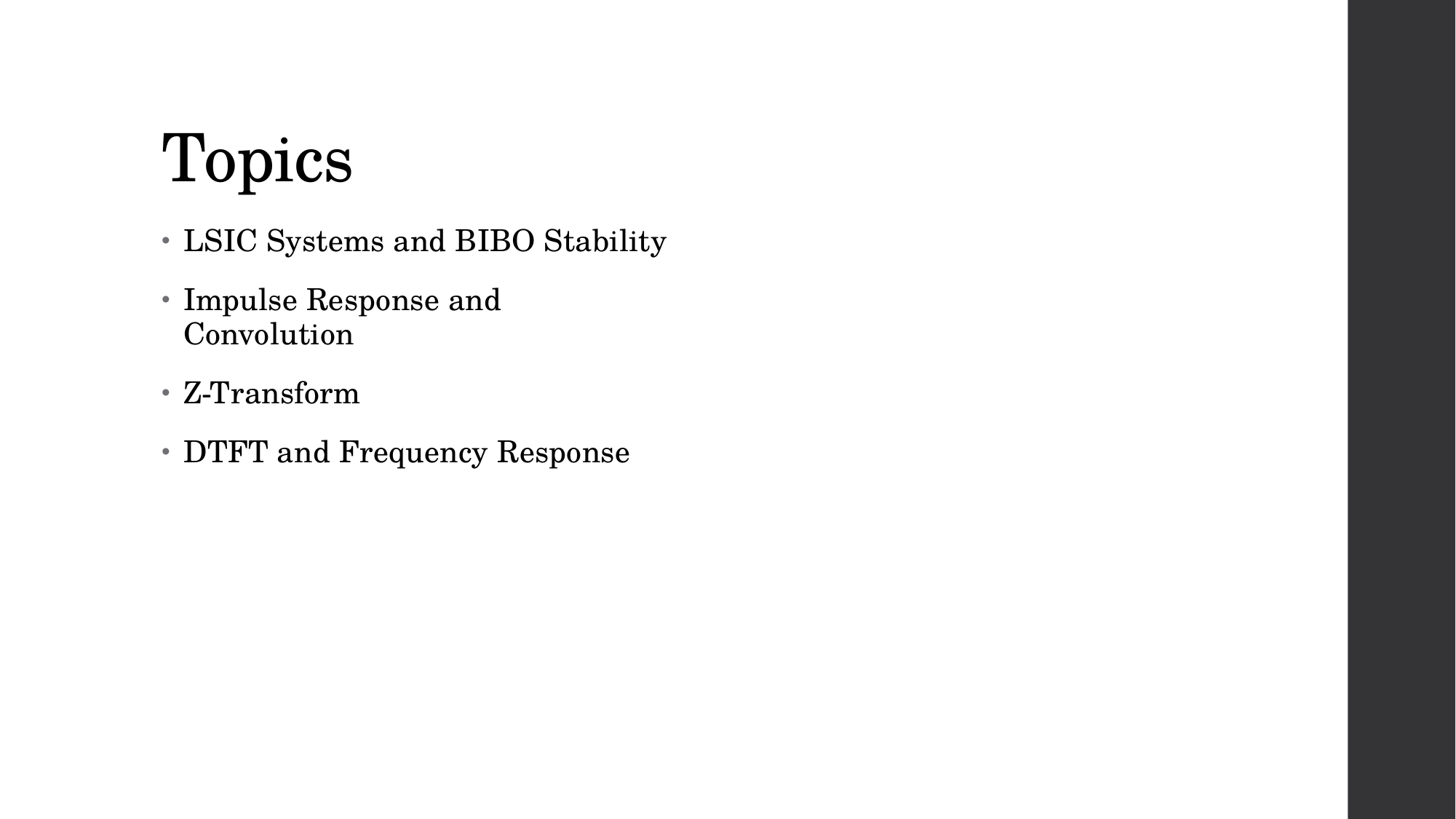

# Topics
LSIC Systems and BIBO Stability
Impulse Response and Convolution
Z-Transform
DTFT and Frequency Response